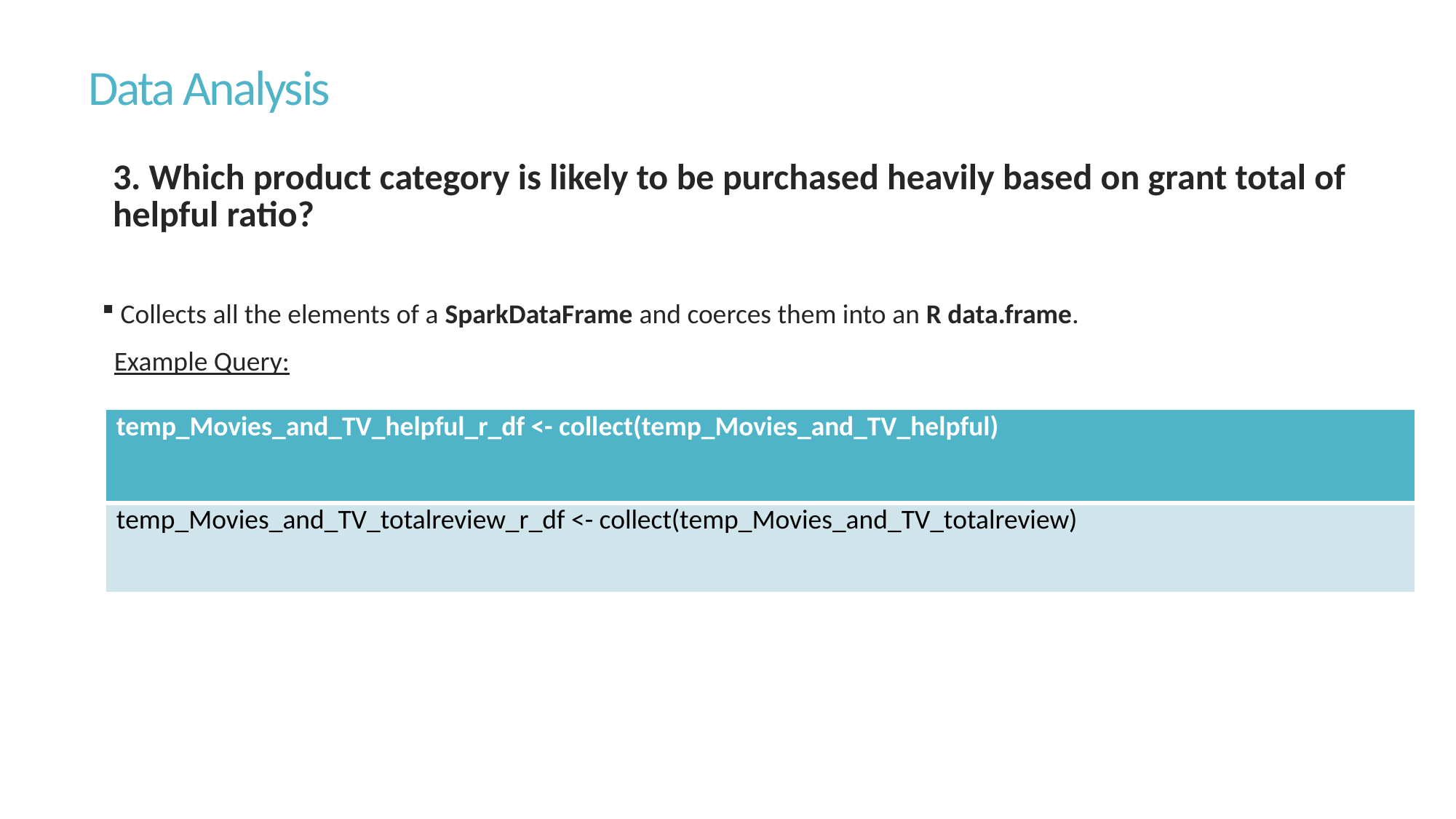

# Data Analysis
3. Which product category is likely to be purchased heavily based on grant total of helpful ratio?

 Collects all the elements of a SparkDataFrame and coerces them into an R data.frame.
  Example Query:

| temp\_Movies\_and\_TV\_helpful\_r\_df <- collect(temp\_Movies\_and\_TV\_helpful) |
| --- |
| temp\_Movies\_and\_TV\_totalreview\_r\_df <- collect(temp\_Movies\_and\_TV\_totalreview) |